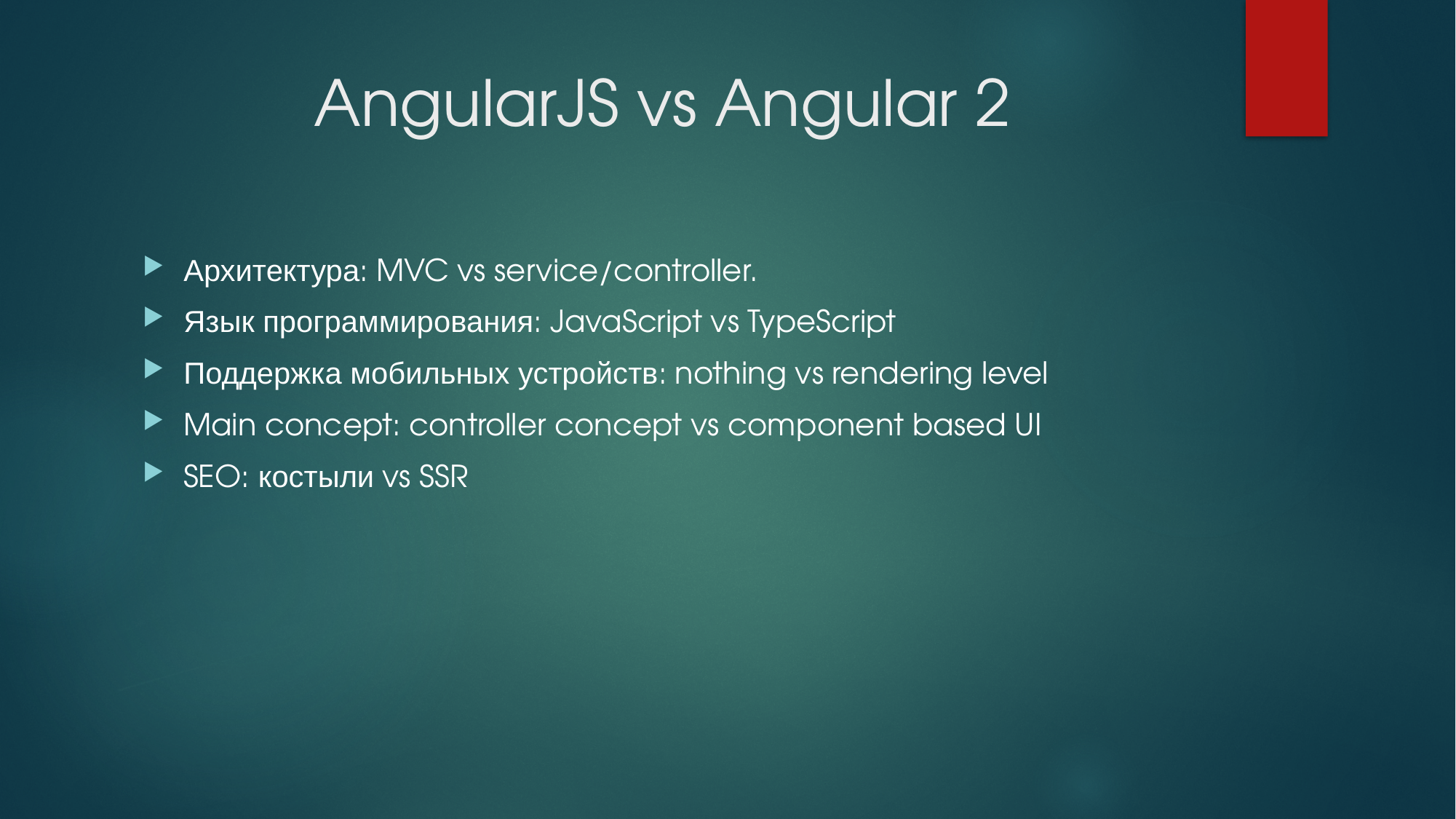

# AngularJS vs Angular 2
Архитектура: MVC vs service/controller.
Язык программирования: JavaScript vs TypeScript
Поддержка мобильных устройств: nothing vs rendering level
Main concept: controller concept vs component based UI
SEO: костыли vs SSR